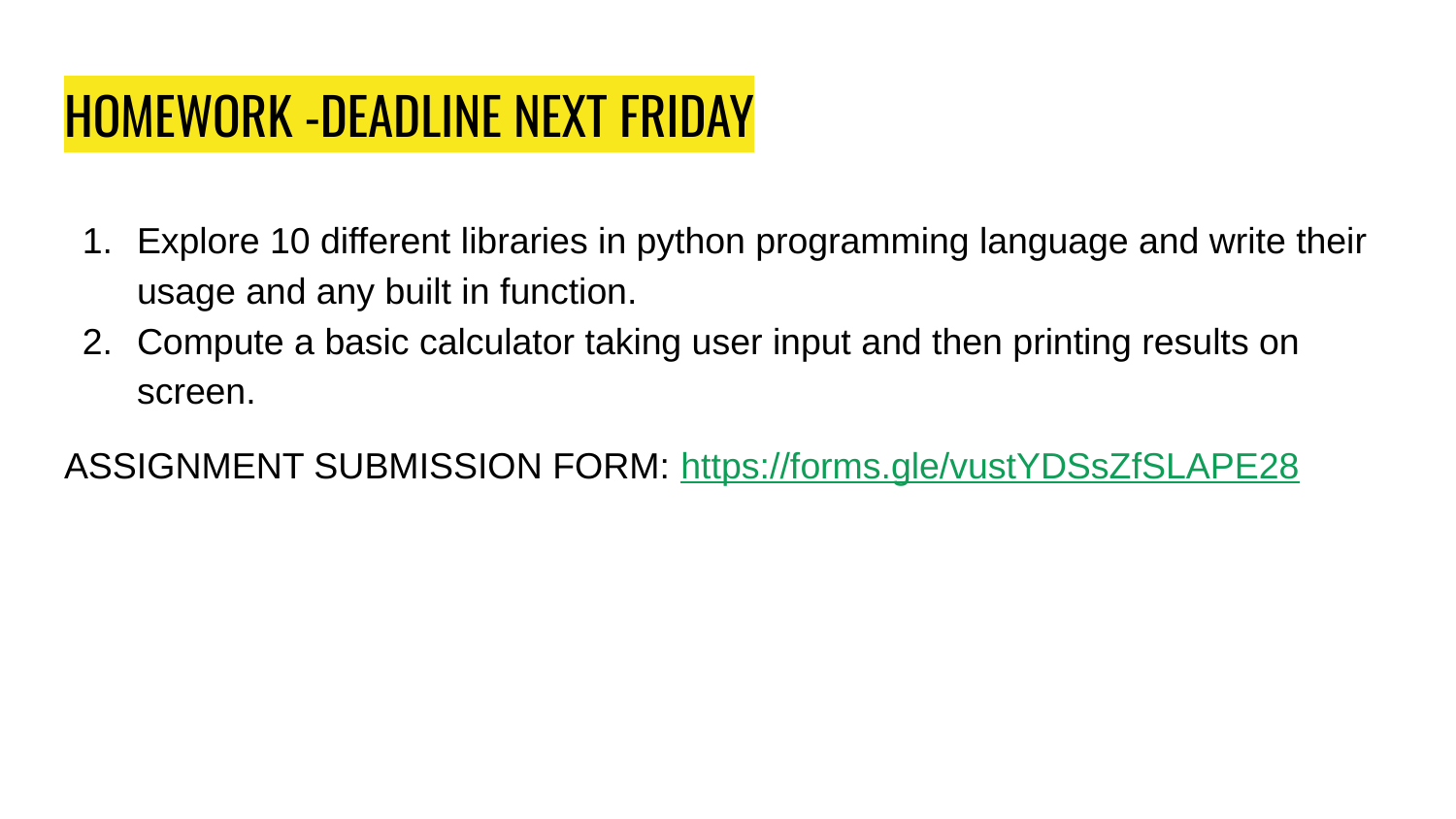

# HOMEWORK -DEADLINE NEXT FRIDAY
Explore 10 different libraries in python programming language and write their usage and any built in function.
Compute a basic calculator taking user input and then printing results on screen.
ASSIGNMENT SUBMISSION FORM: https://forms.gle/vustYDSsZfSLAPE28